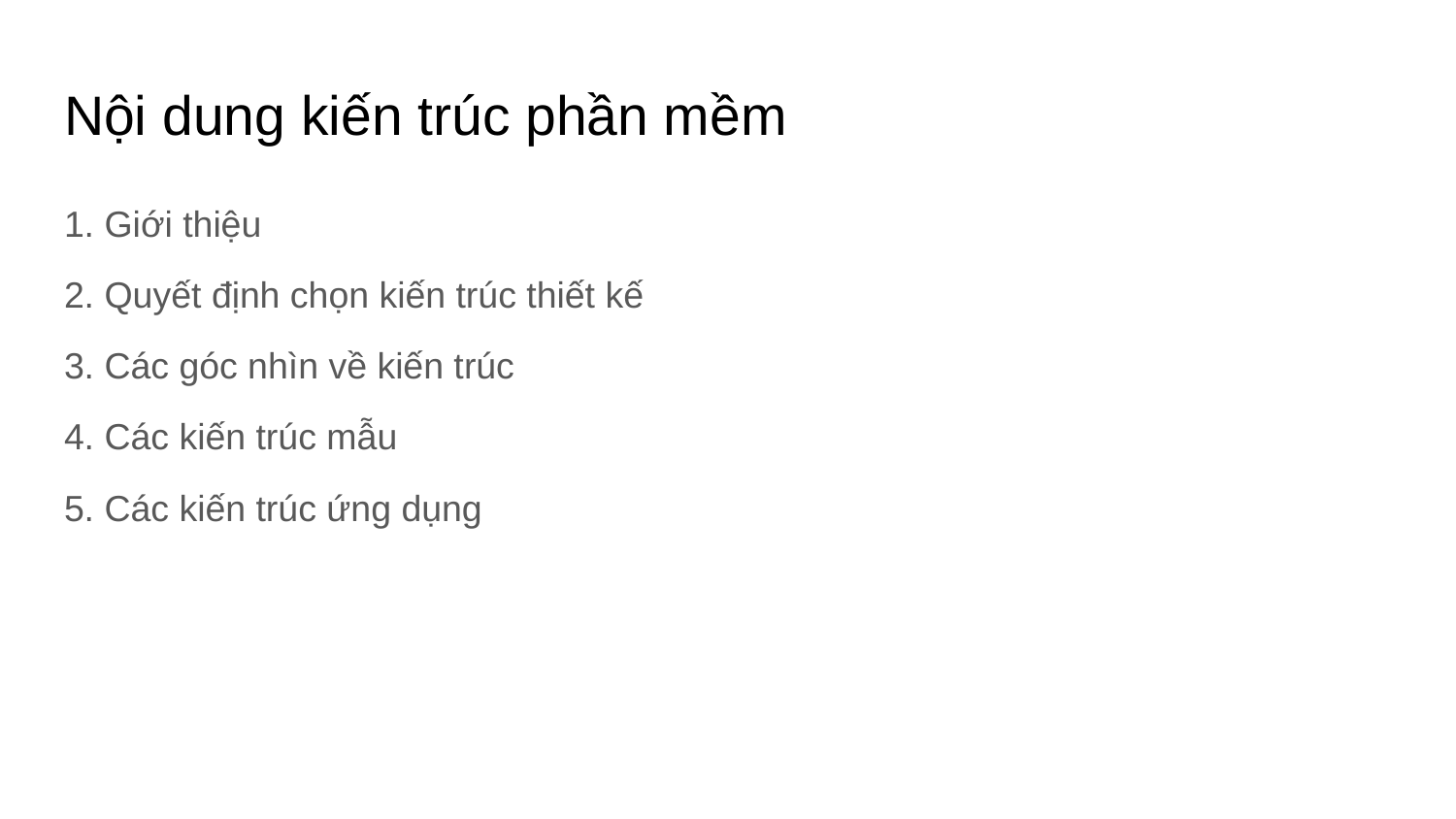

# Nội dung kiến trúc phần mềm
1. Giới thiệu
2. Quyết định chọn kiến trúc thiết kế
3. Các góc nhìn về kiến trúc
4. Các kiến trúc mẫu
5. Các kiến trúc ứng dụng